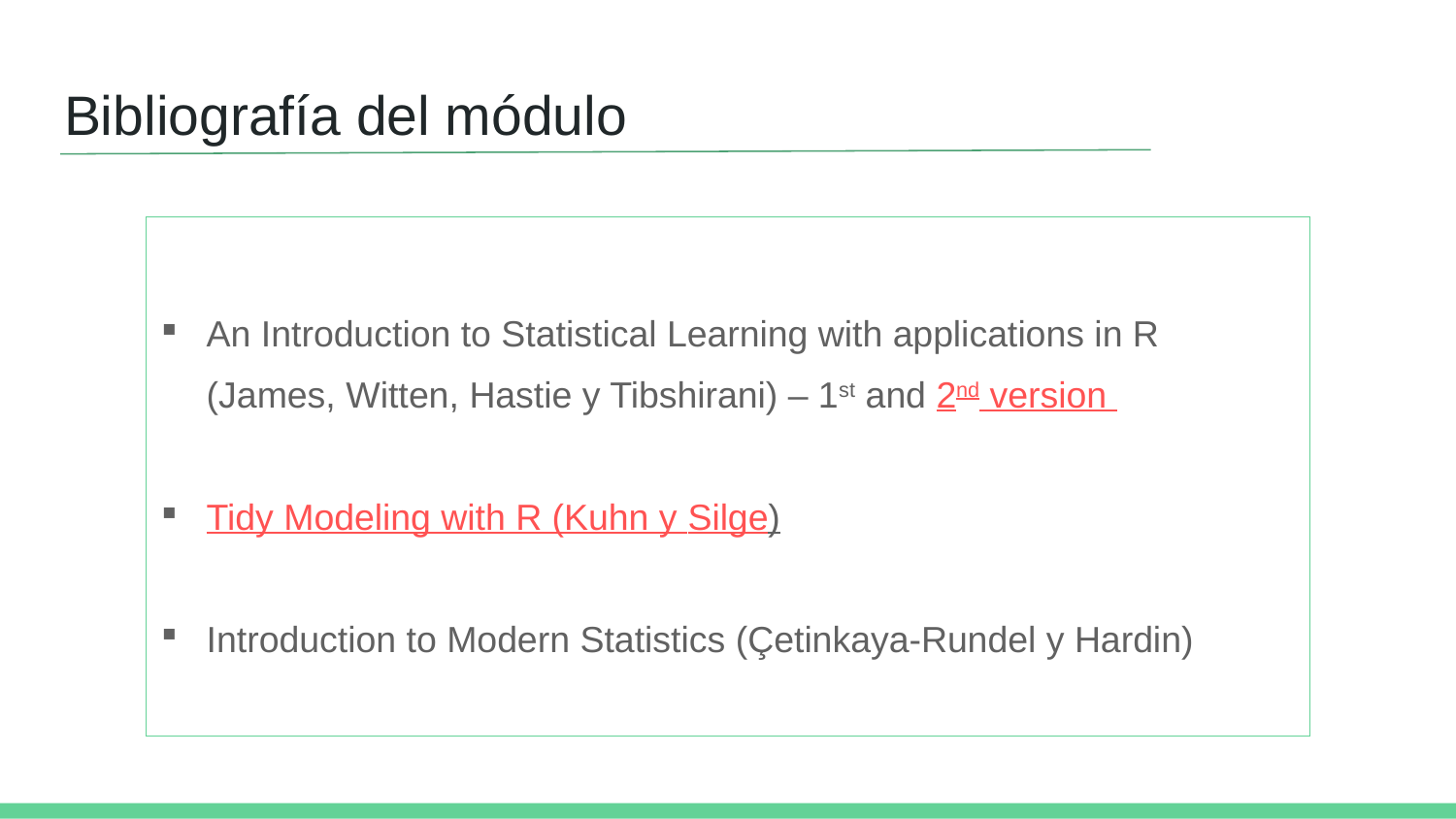

# Bibliografía del módulo
An Introduction to Statistical Learning with applications in R (James, Witten, Hastie y Tibshirani) – 1st and 2nd version

Tidy Modeling with R (Kuhn y Silge)

Introduction to Modern Statistics (Çetinkaya-Rundel y Hardin)